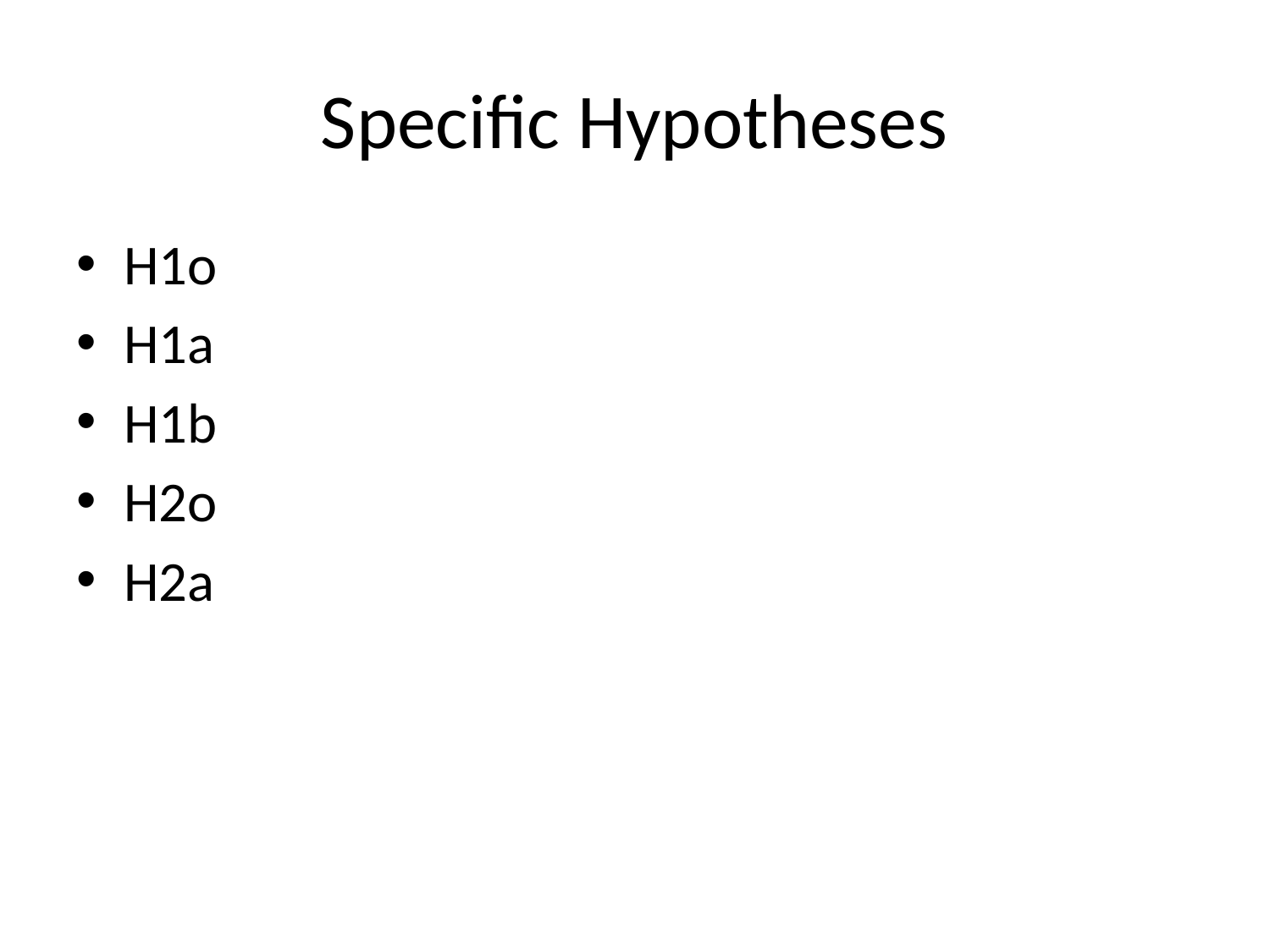

# Specific Hypotheses
H1o
H1a
H1b
H2o
H2a